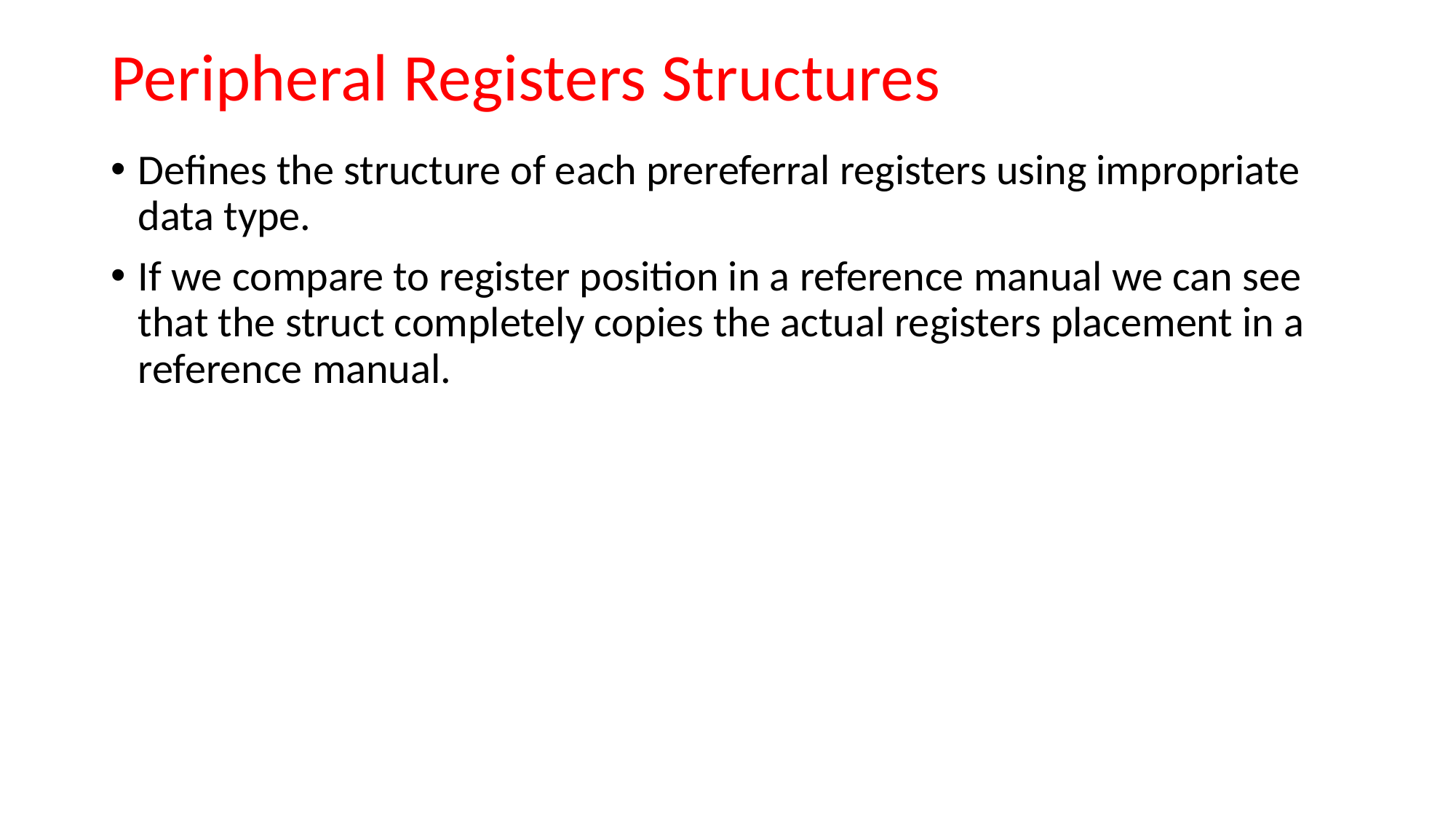

# Peripheral Registers Structures
Defines the structure of each prereferral registers using impropriate data type.
If we compare to register position in a reference manual we can see that the struct completely copies the actual registers placement in a reference manual.